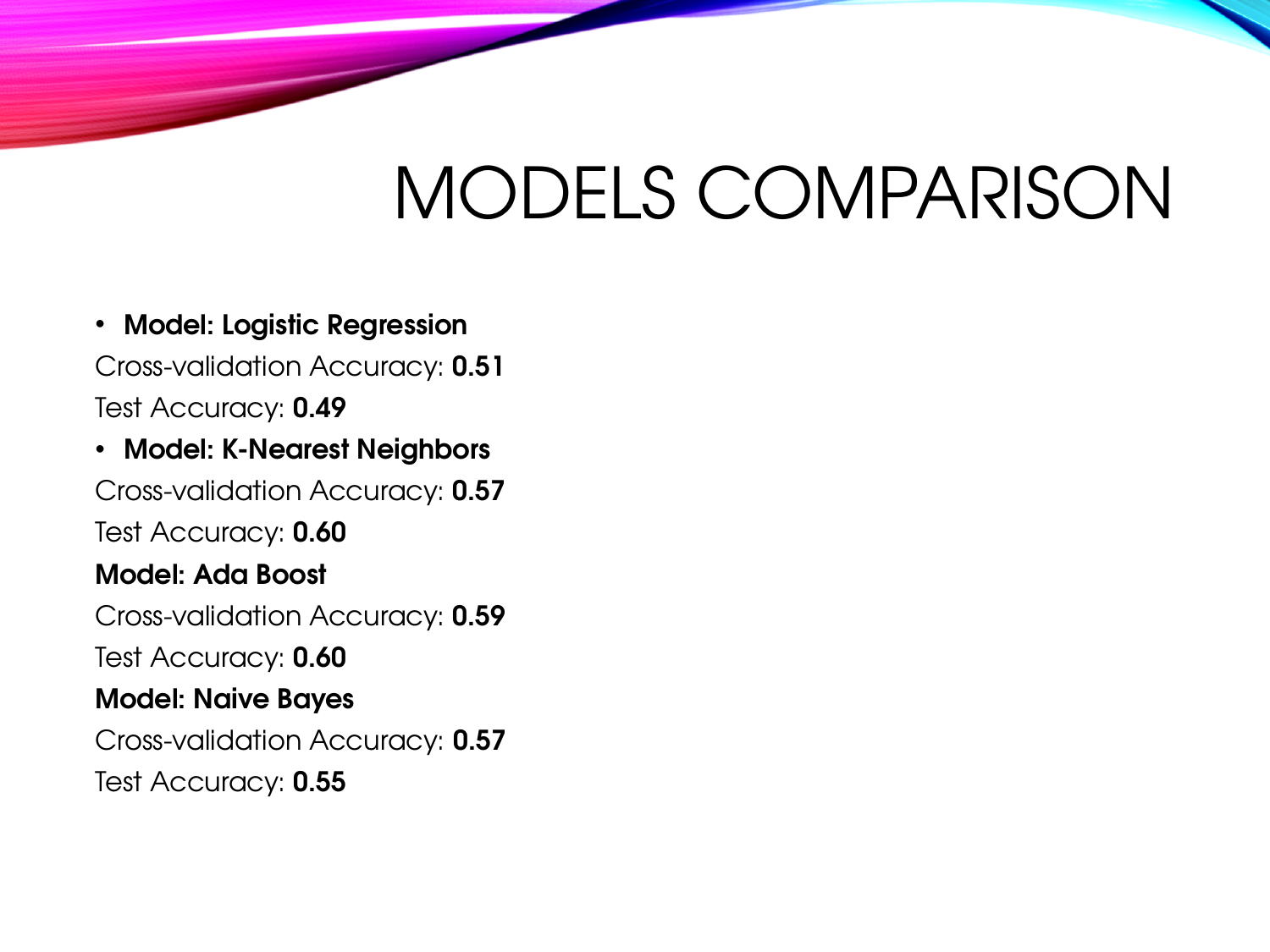

# Models comparison
Model: Logistic Regression
Cross-validation Accuracy: 0.51
Test Accuracy: 0.49
Model: K-Nearest Neighbors
Cross-validation Accuracy: 0.57
Test Accuracy: 0.60
Model: Ada Boost
Cross-validation Accuracy: 0.59
Test Accuracy: 0.60
Model: Naive Bayes
Cross-validation Accuracy: 0.57
Test Accuracy: 0.55